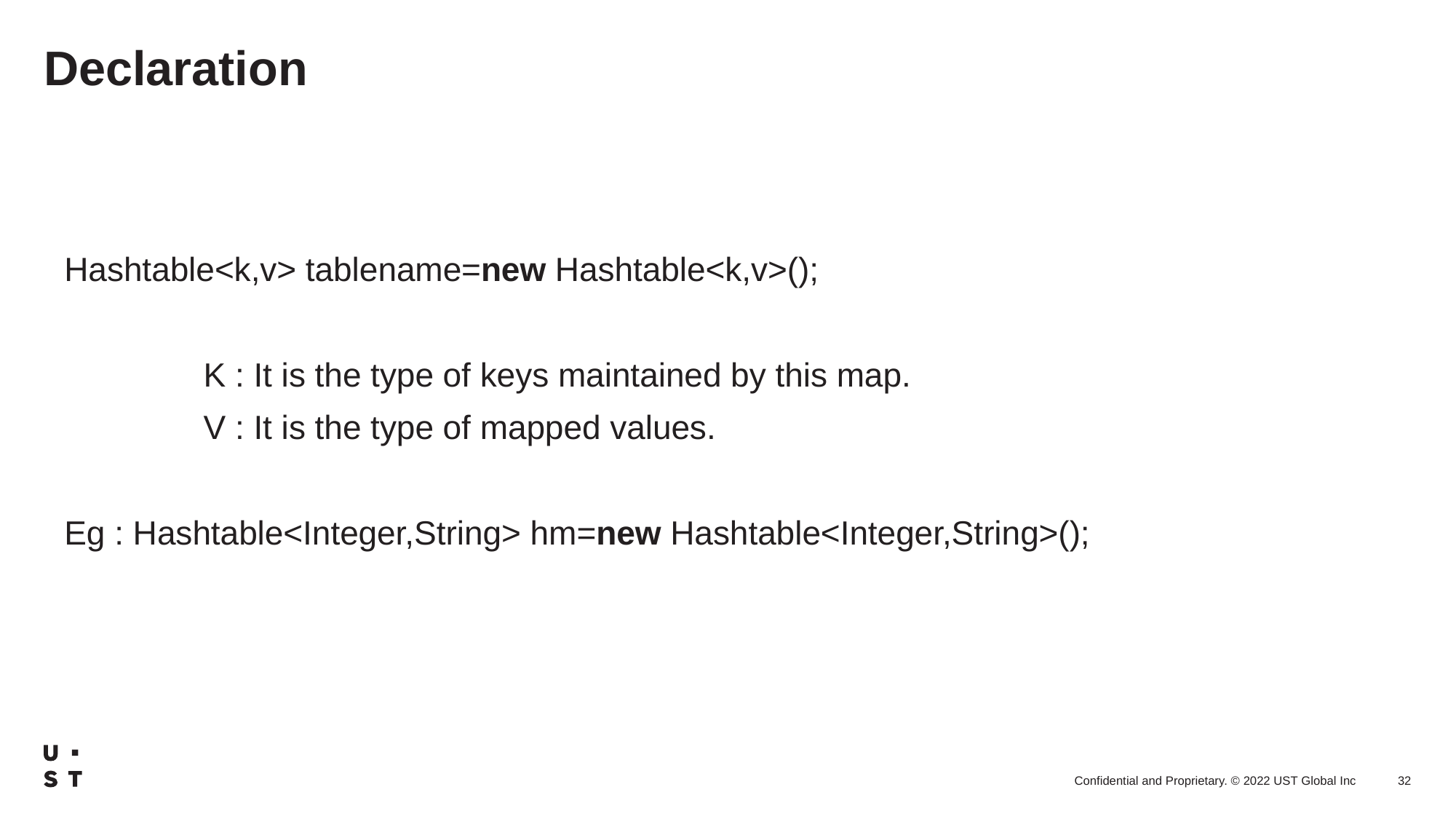

# Declaration

Hashtable<k,v> tablename=new Hashtable<k,v>();

               K : It is the type of keys maintained by this map.
               V : It is the type of mapped values.

Eg : Hashtable<Integer,String> hm=new Hashtable<Integer,String>();